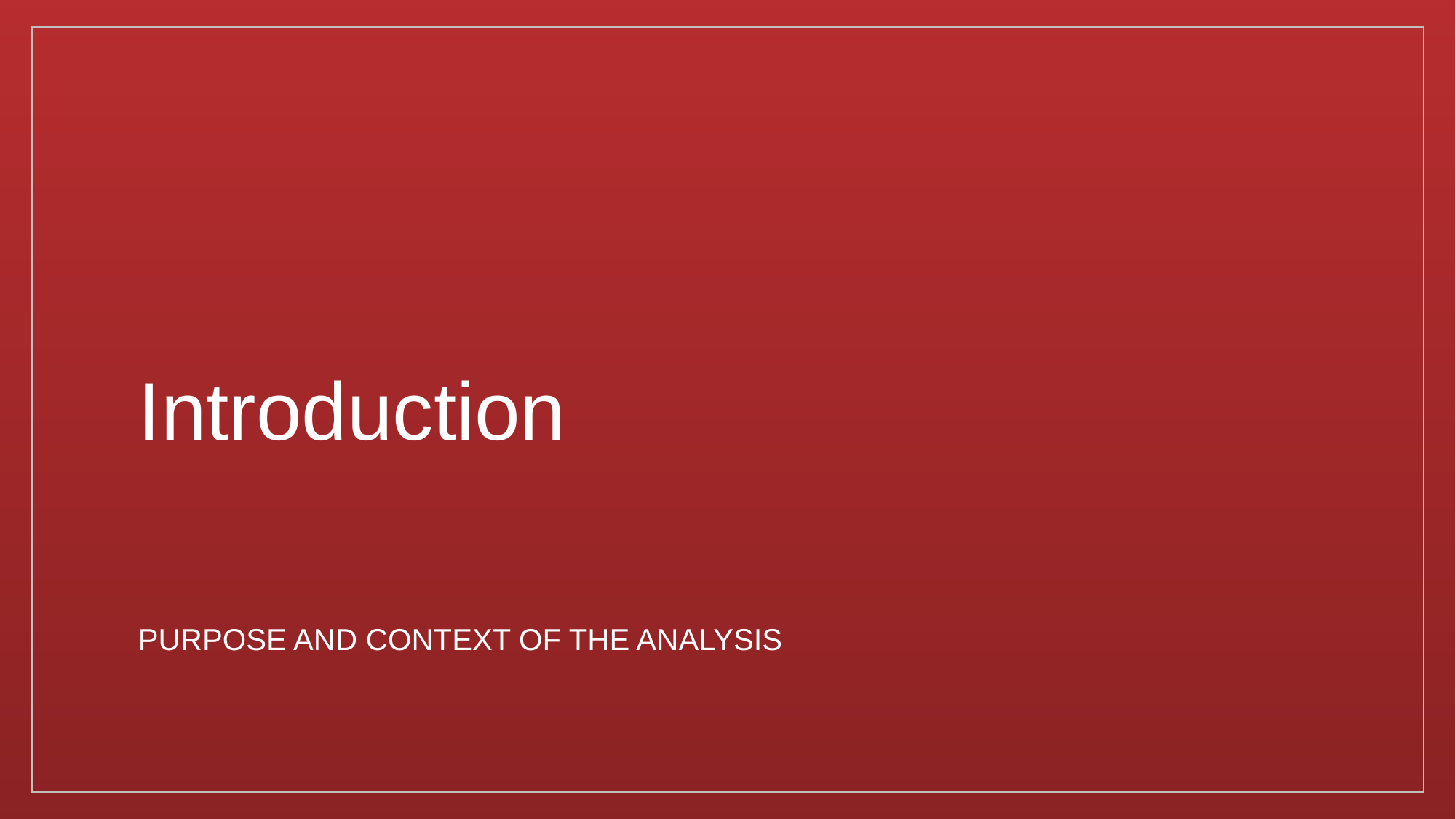

# Introduction
Purpose and context of the analysis